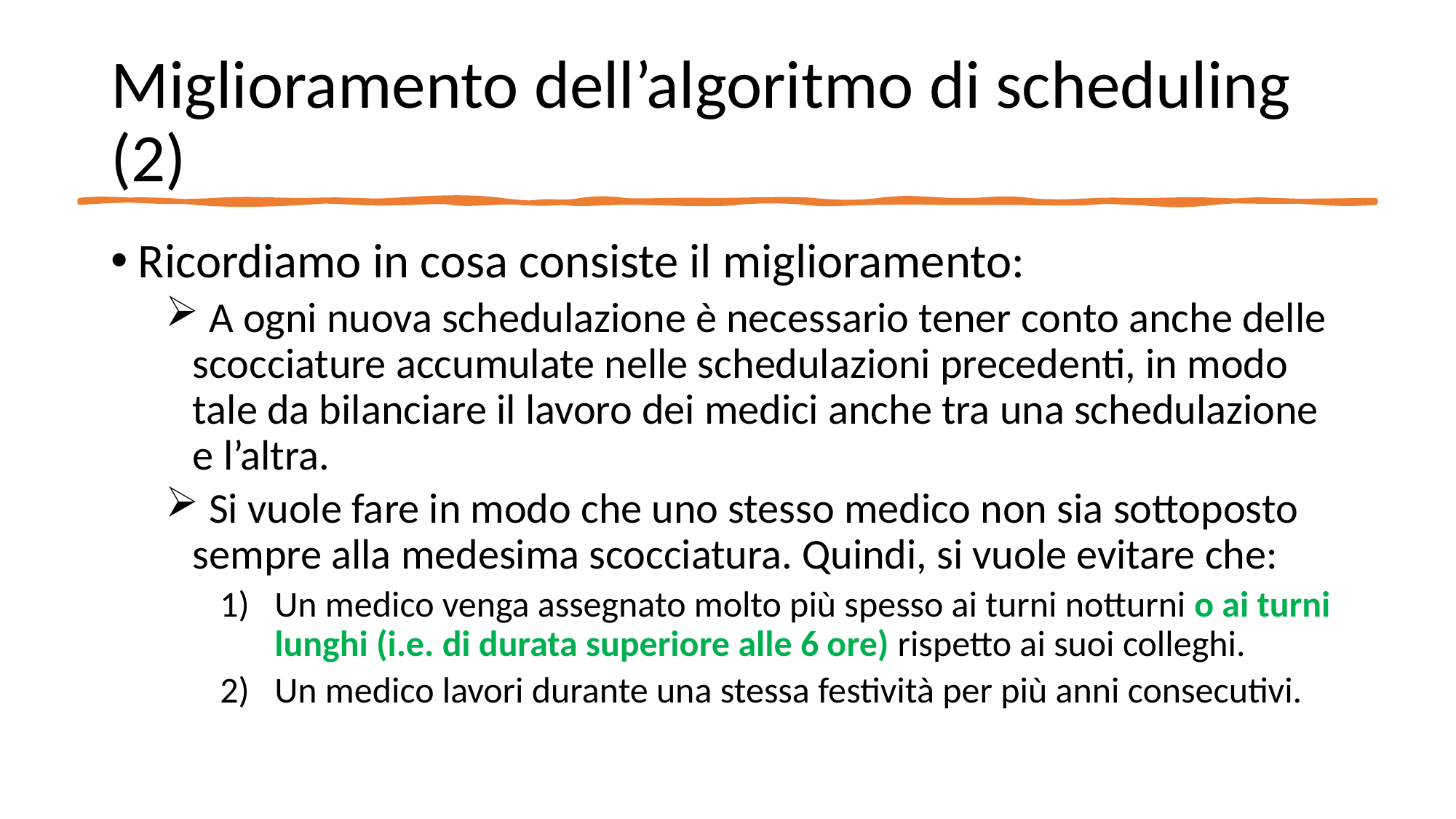

# Miglioramento dell’algoritmo di scheduling (2)

Ricordiamo in cosa consiste il miglioramento:
 A ogni nuova schedulazione è necessario tener conto anche delle scocciature accumulate nelle schedulazioni precedenti, in modo tale da bilanciare il lavoro dei medici anche tra una schedulazione e l’altra.
 Si vuole fare in modo che uno stesso medico non sia sottoposto sempre alla medesima scocciatura. Quindi, si vuole evitare che:
Un medico venga assegnato molto più spesso ai turni notturni o ai turni lunghi (i.e. di durata superiore alle 6 ore) rispetto ai suoi colleghi.
Un medico lavori durante una stessa festività per più anni consecutivi.